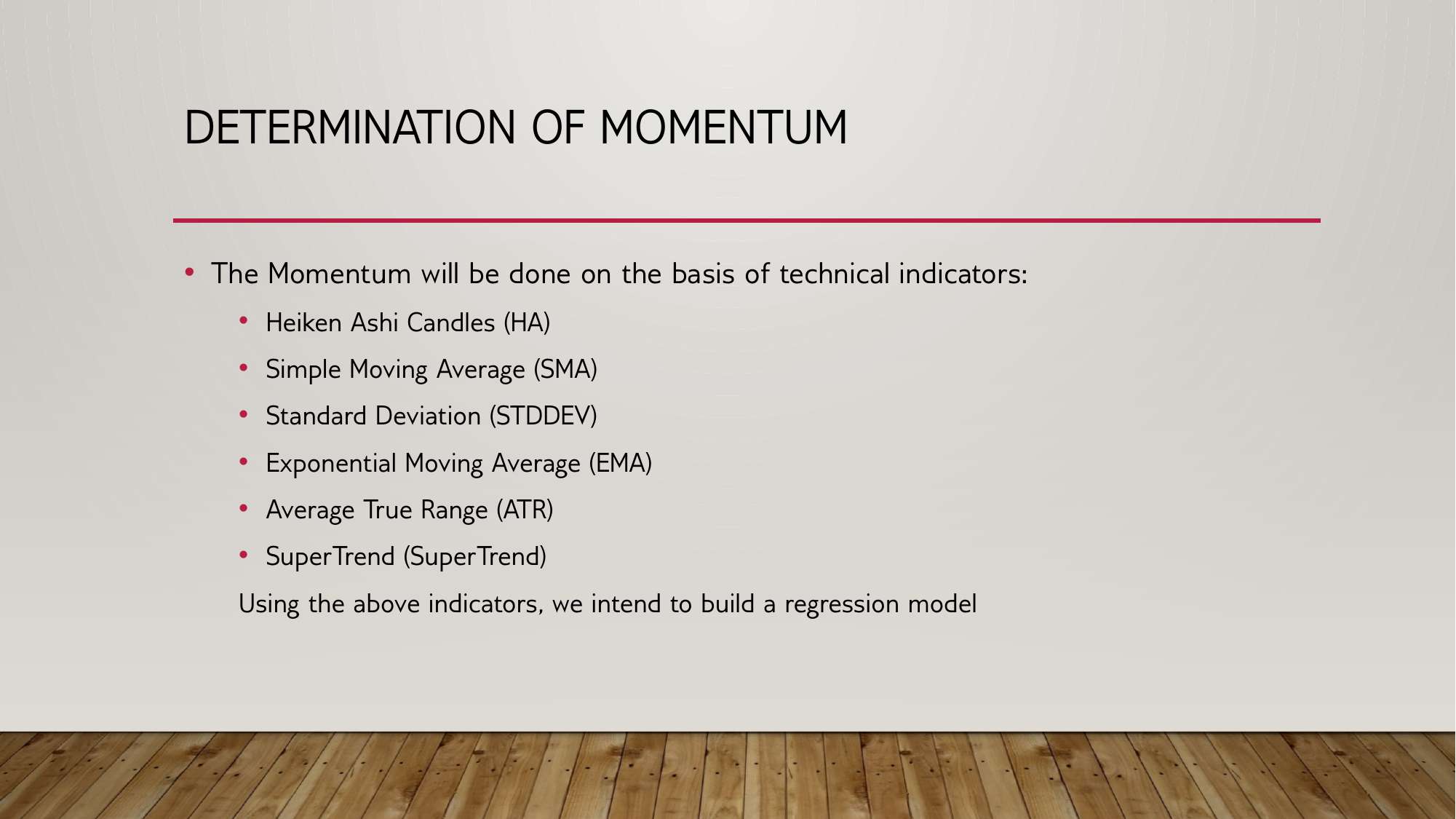

# Determination of momentum
The Momentum will be done on the basis of technical indicators:
Heiken Ashi Candles (HA)
Simple Moving Average (SMA)
Standard Deviation (STDDEV)
Exponential Moving Average (EMA)
Average True Range (ATR)
SuperTrend (SuperTrend)
Using the above indicators, we intend to build a regression model